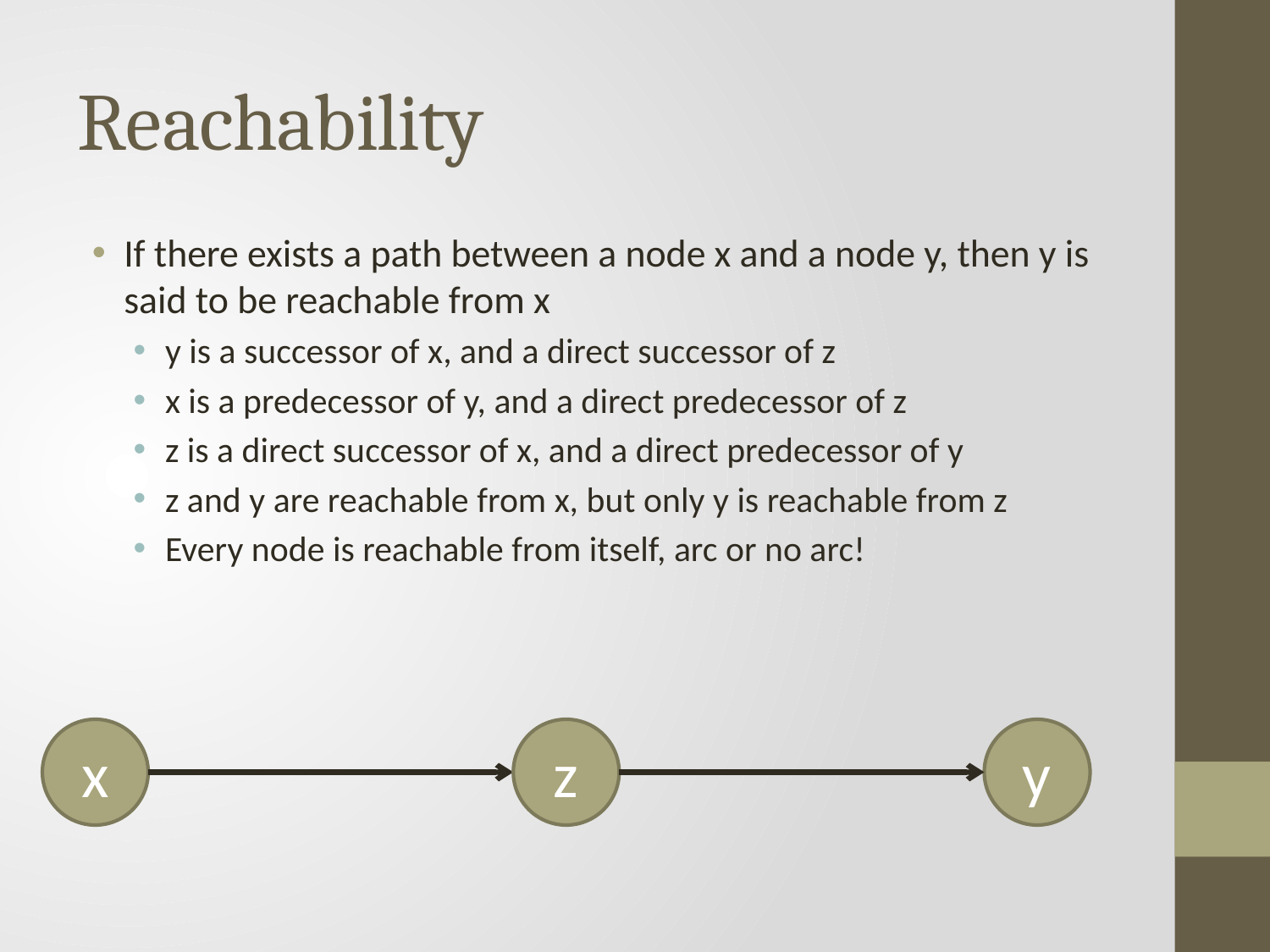

# Reachability
If there exists a path between a node x and a node y, then y is said to be reachable from x
y is a successor of x, and a direct successor of z
x is a predecessor of y, and a direct predecessor of z
z is a direct successor of x, and a direct predecessor of y
z and y are reachable from x, but only y is reachable from z
Every node is reachable from itself, arc or no arc!

x
z
y